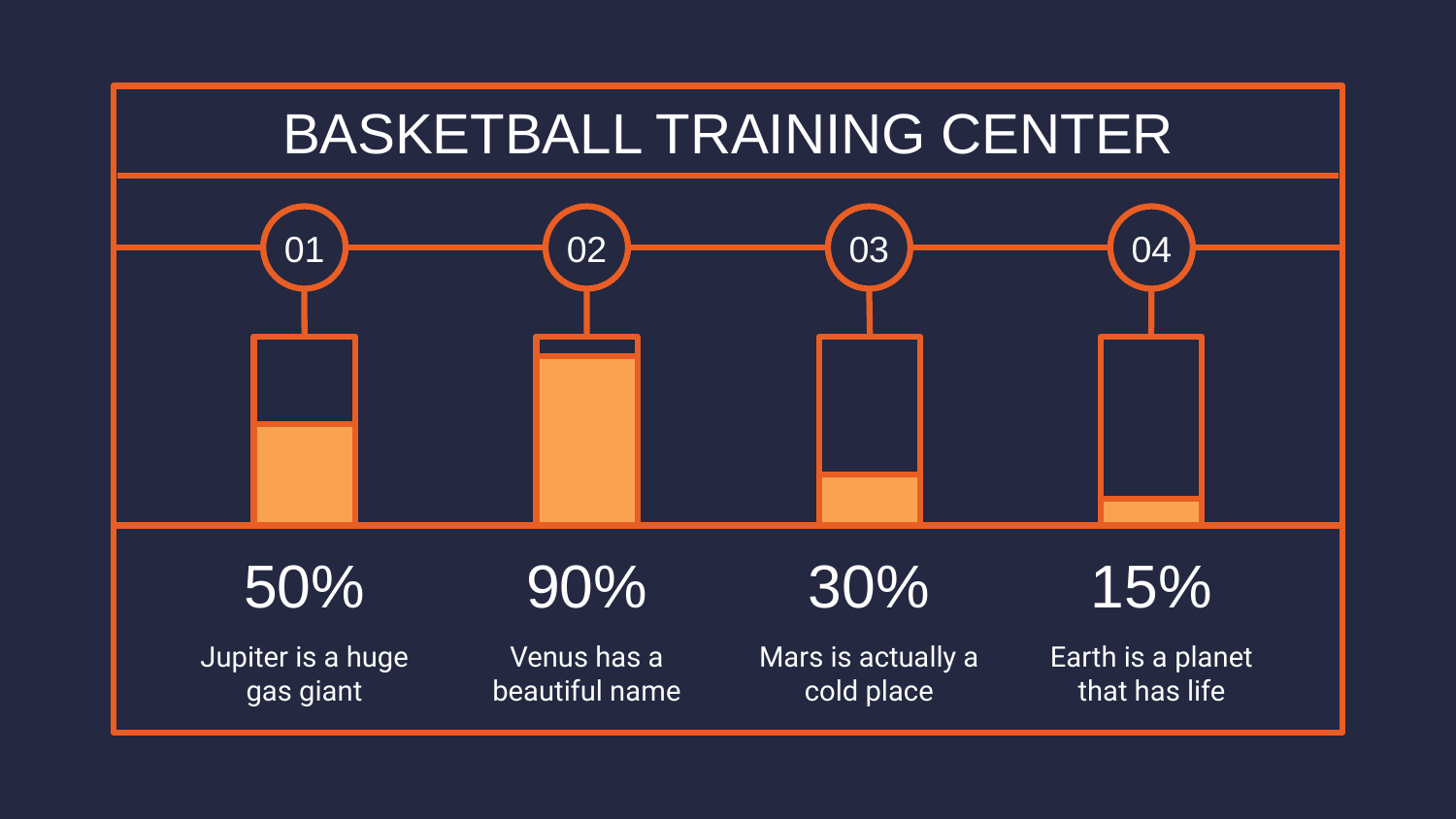

# BASKETBALL TRAINING CENTER
01
02
03
04

50%
Jupiter is a huge gas giant
90%
Venus has a beautiful name
30%
Mars is actually a cold place
15%
Earth is a planet that has life